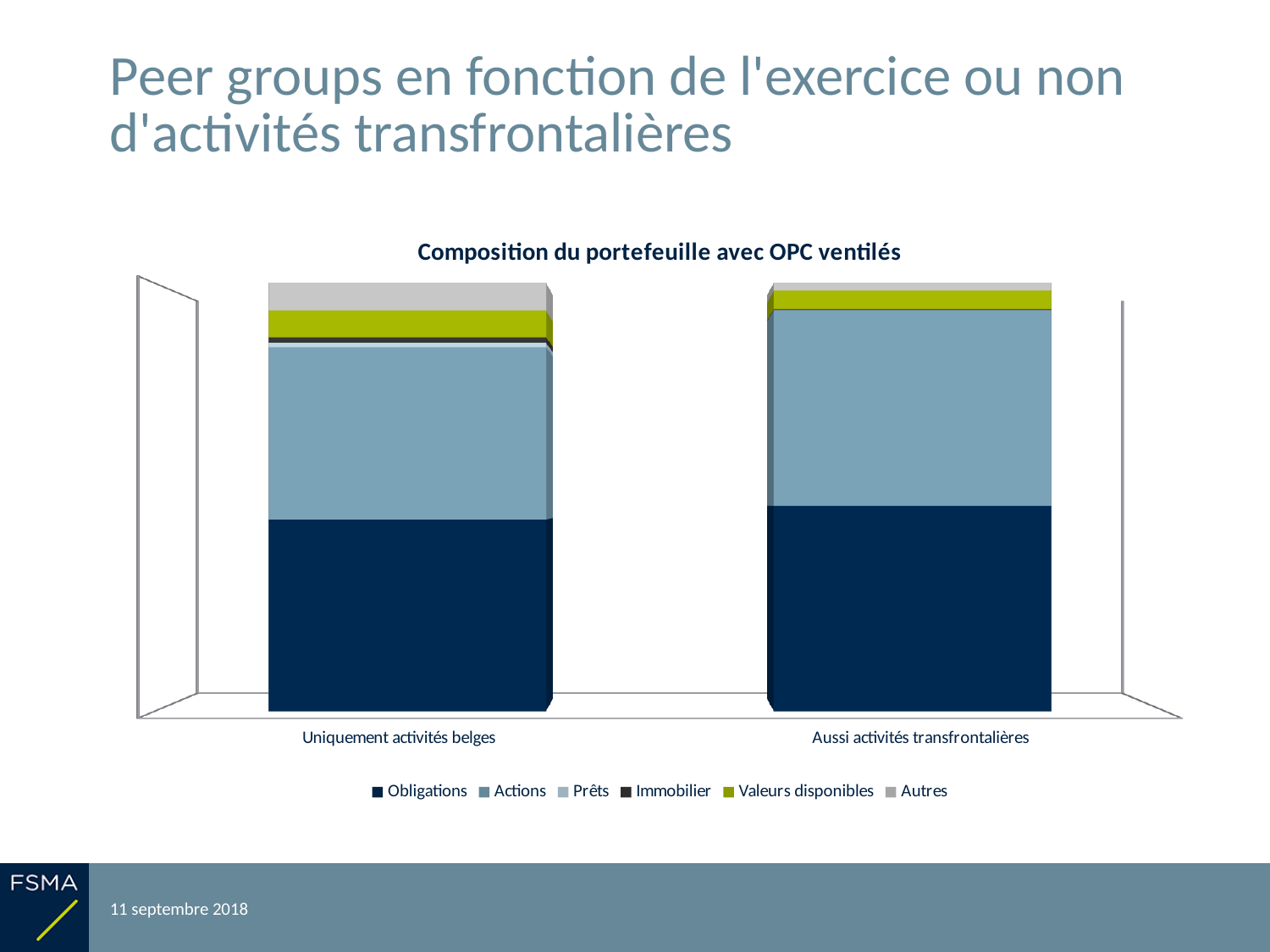

# Peer groups en fonction de l'exercice ou non d'activités transfrontalières

[unsupported chart]

11 septembre 2018
Reporting relatif à l'exercice 2017
42